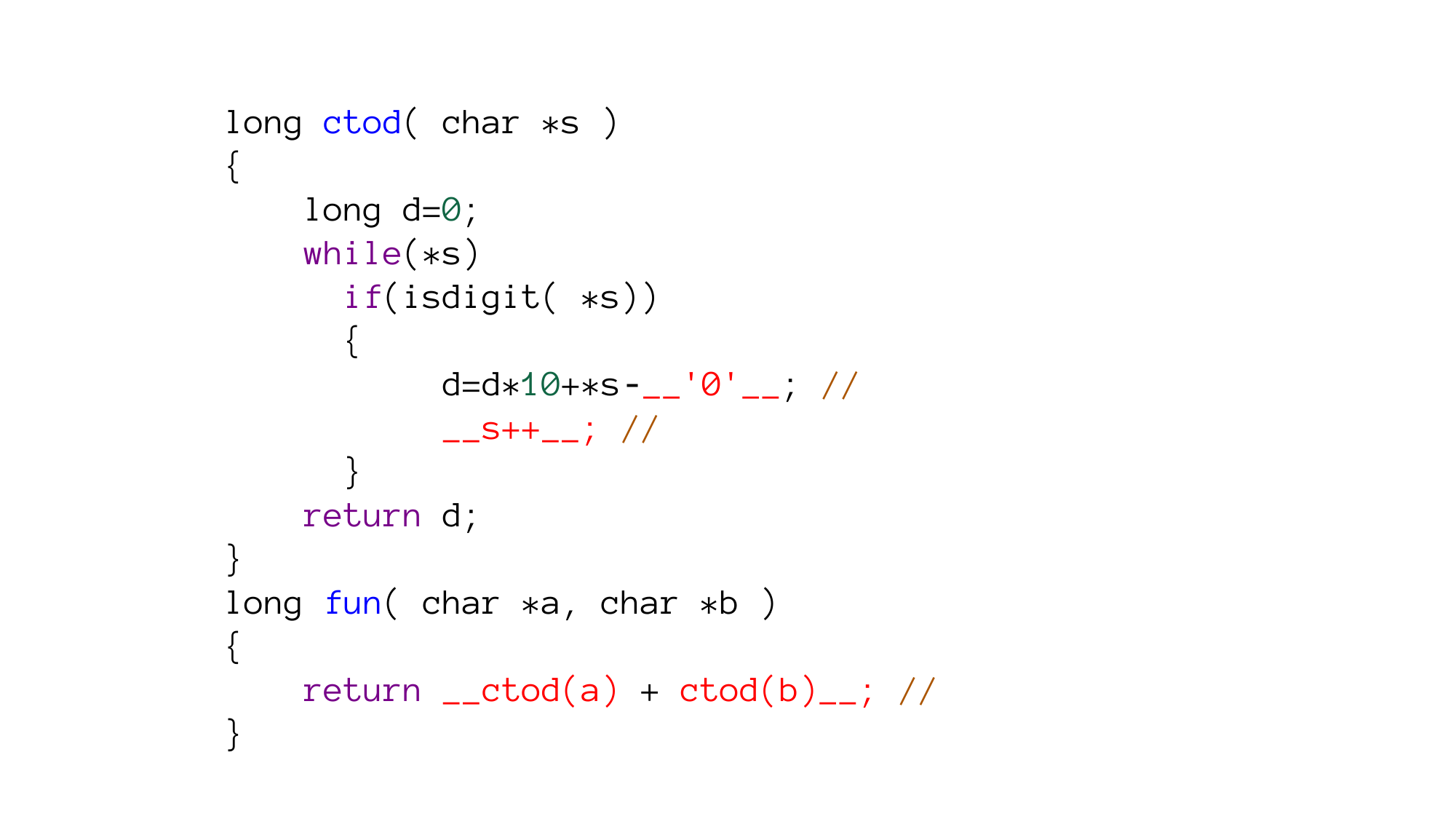

long ctod( char *s )
{
    long d=0;
    while(*s)
      if(isdigit( *s))
      {
           d=d*10+*s‐__'0'__; //
           __s++__; //
      }
    return d;
}
long fun( char *a, char *b )
{
    return __ctod(a) + ctod(b)__; //
}